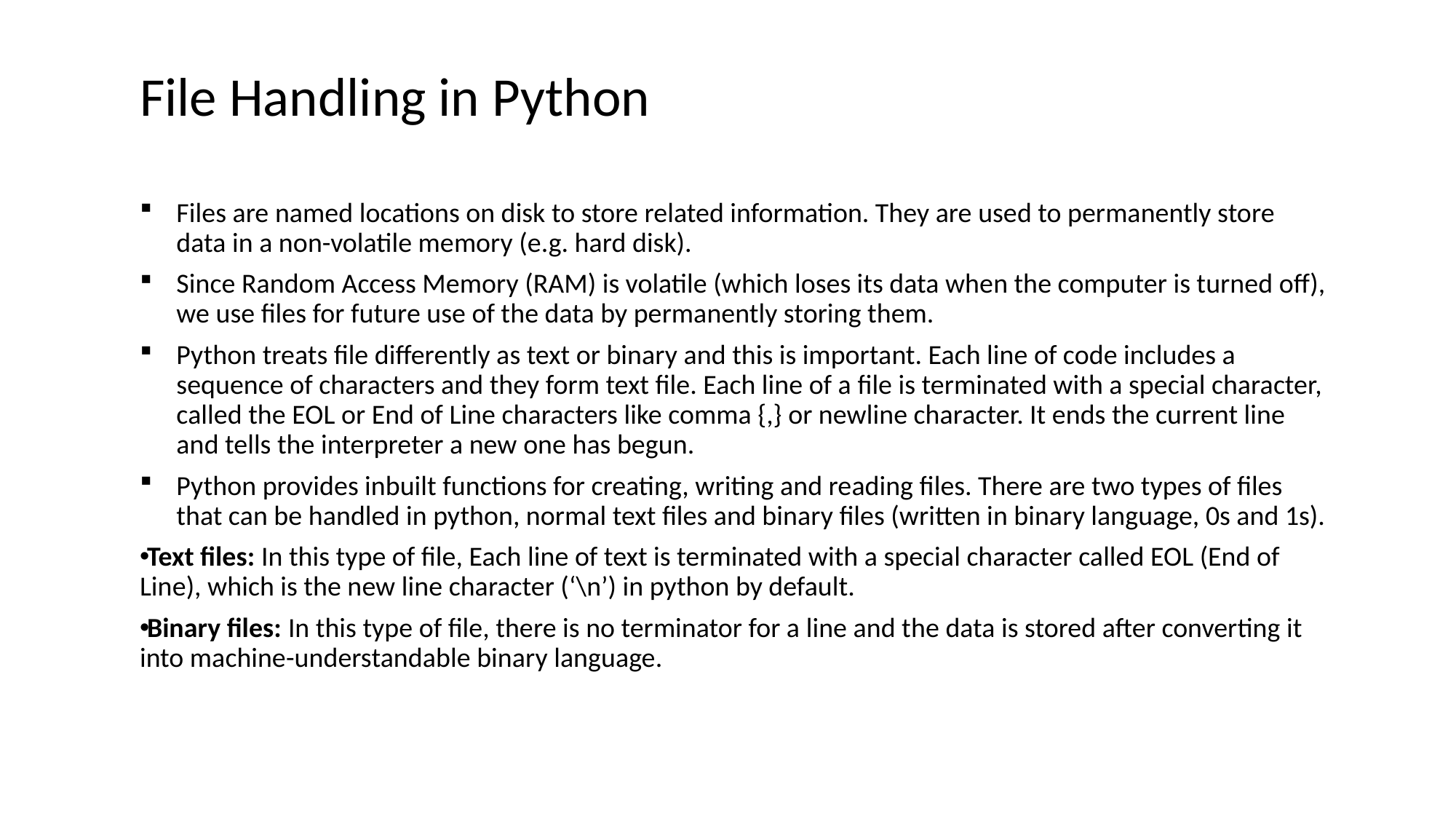

# File Handling in Python
Files are named locations on disk to store related information. They are used to permanently store data in a non-volatile memory (e.g. hard disk).
Since Random Access Memory (RAM) is volatile (which loses its data when the computer is turned off), we use files for future use of the data by permanently storing them.
Python treats file differently as text or binary and this is important. Each line of code includes a sequence of characters and they form text file. Each line of a file is terminated with a special character, called the EOL or End of Line characters like comma {,} or newline character. It ends the current line and tells the interpreter a new one has begun.
Python provides inbuilt functions for creating, writing and reading files. There are two types of files that can be handled in python, normal text files and binary files (written in binary language, 0s and 1s).
Text files: In this type of file, Each line of text is terminated with a special character called EOL (End of Line), which is the new line character (‘\n’) in python by default.
Binary files: In this type of file, there is no terminator for a line and the data is stored after converting it into machine-understandable binary language.